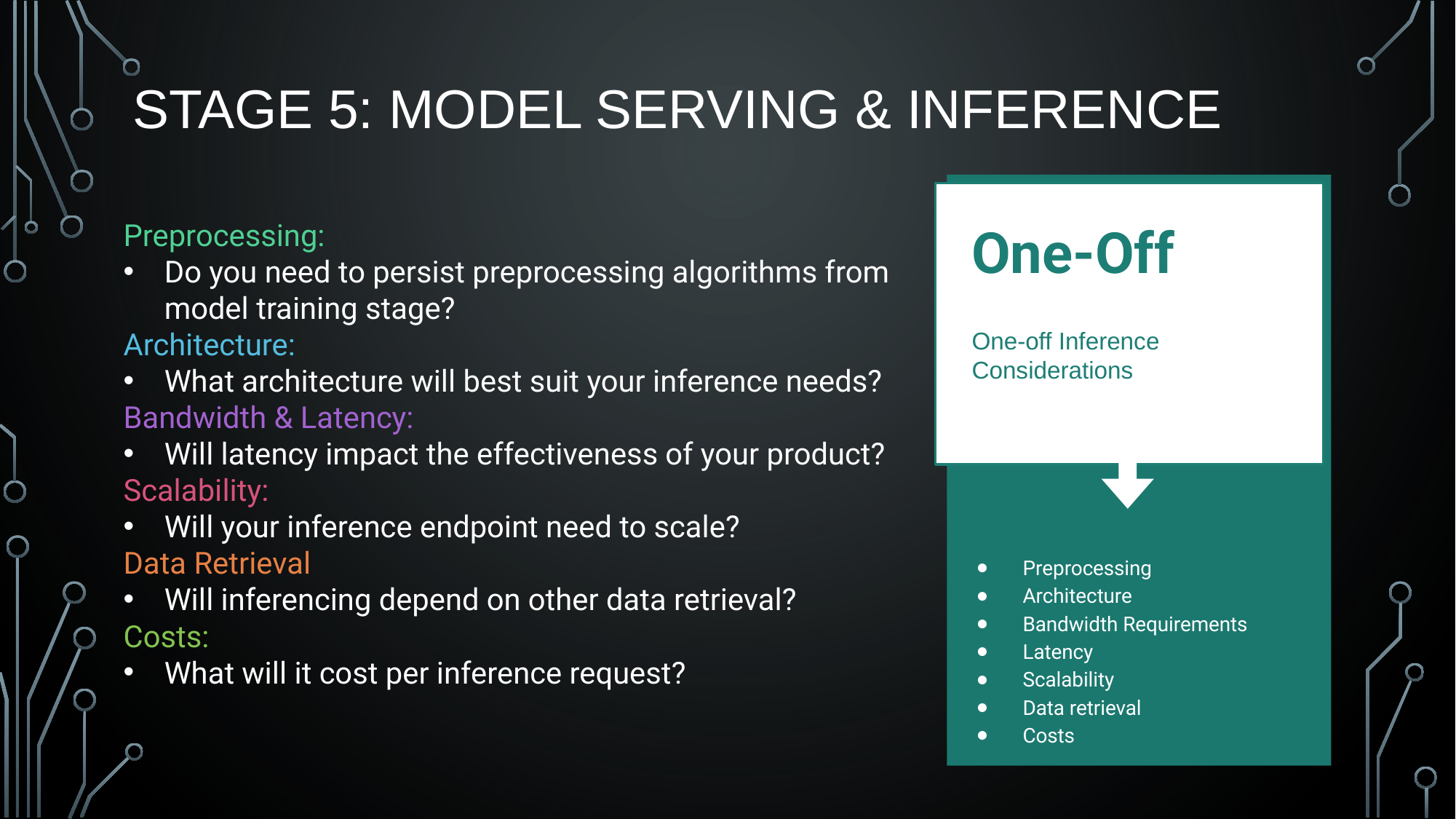

# Stage 5: Model Serving & Inference

One-Off
One-off Inference Considerations

Preprocessing
Architecture
Bandwidth Requirements
Latency
Scalability
Data retrieval
Costs
Preprocessing:
Do you need to persist preprocessing algorithms from model training stage?
Architecture:
What architecture will best suit your inference needs?
Bandwidth & Latency:
Will latency impact the effectiveness of your product?
Scalability:
Will your inference endpoint need to scale?
Data Retrieval
Will inferencing depend on other data retrieval?
Costs:
What will it cost per inference request?